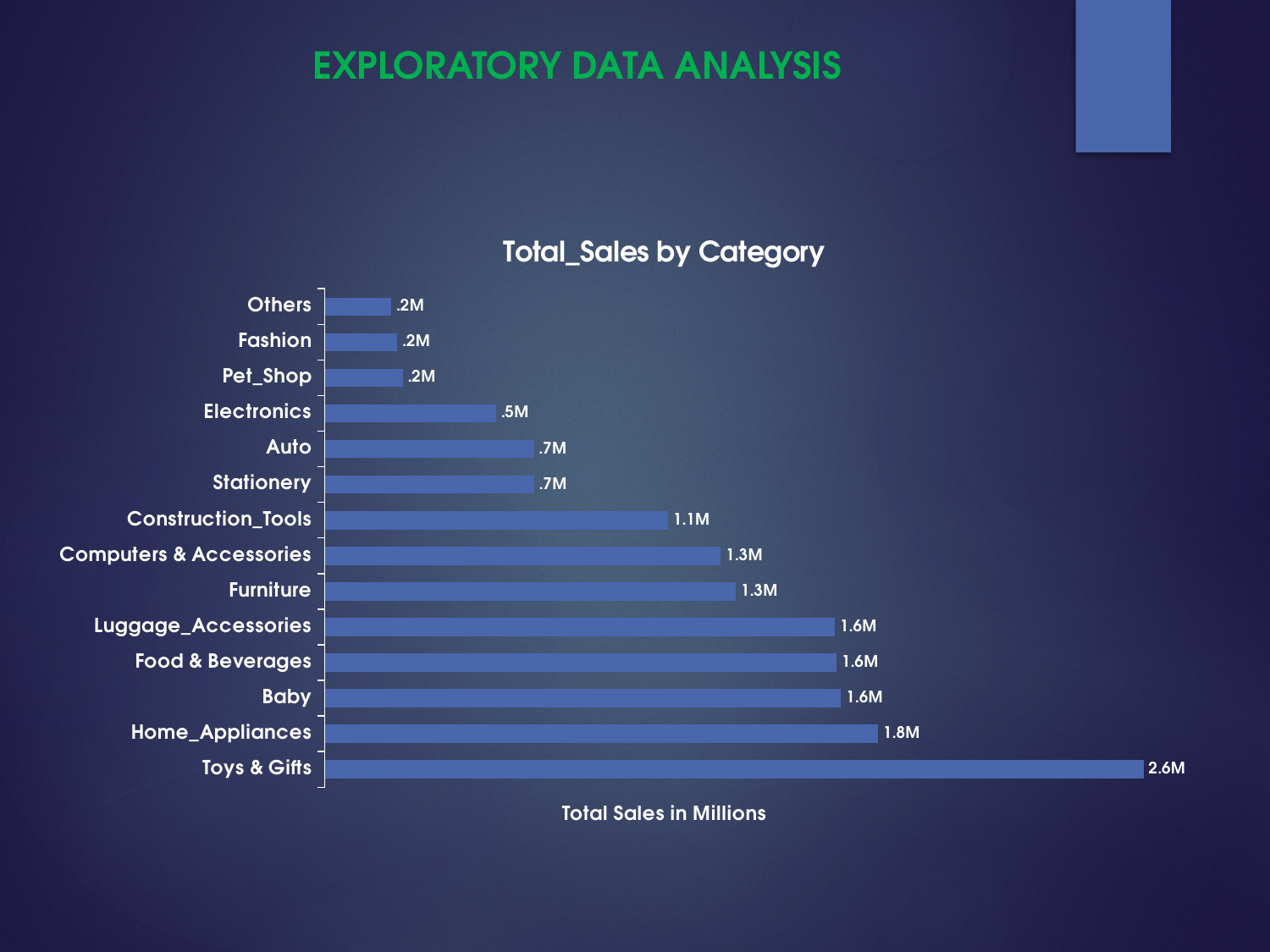

EXPLORATORY DATA ANALYSIS

### Chart: Total_Sales by Category

| Category | Total_Sales |
|---|---|
| Toys & Gifts | 2599779.10720638 |
| Home_Appliances | 1756928.43178891 |
| Baby | 1638927.63032586 |
| Food & Beverages | 1624785.61962563 |
| Luggage_Accessories | 1619715.34980869 |
| Furniture | 1304725.09011888 |
| Computers & Accessories | 1257200.53954573 |
| Construction_Tools | 1089578.88027654 |
| Stationery | 664706.359846687 |
| Auto | 664250.670076688 |
| Electronics | 544334.410305586 |
| Pet_Shop | 247922.000254313 |
| Fashion | 230227.589984894 |
| Others | 211183.18044796 |